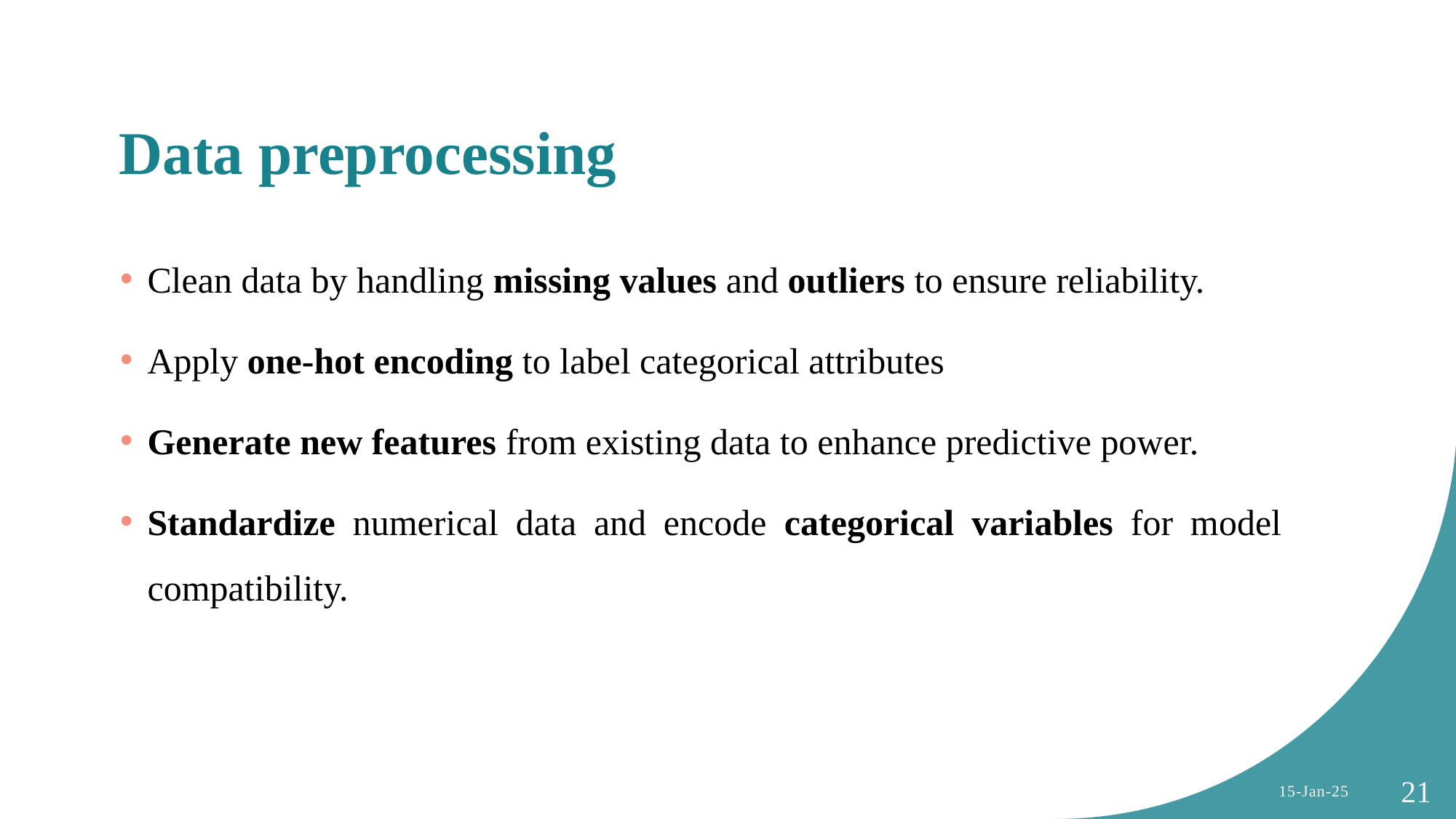

# Data preprocessing
Clean data by handling missing values and outliers to ensure reliability.
Apply one-hot encoding to label categorical attributes
Generate new features from existing data to enhance predictive power.
Standardize numerical data and encode categorical variables for model compatibility.
15-Jan-25
21